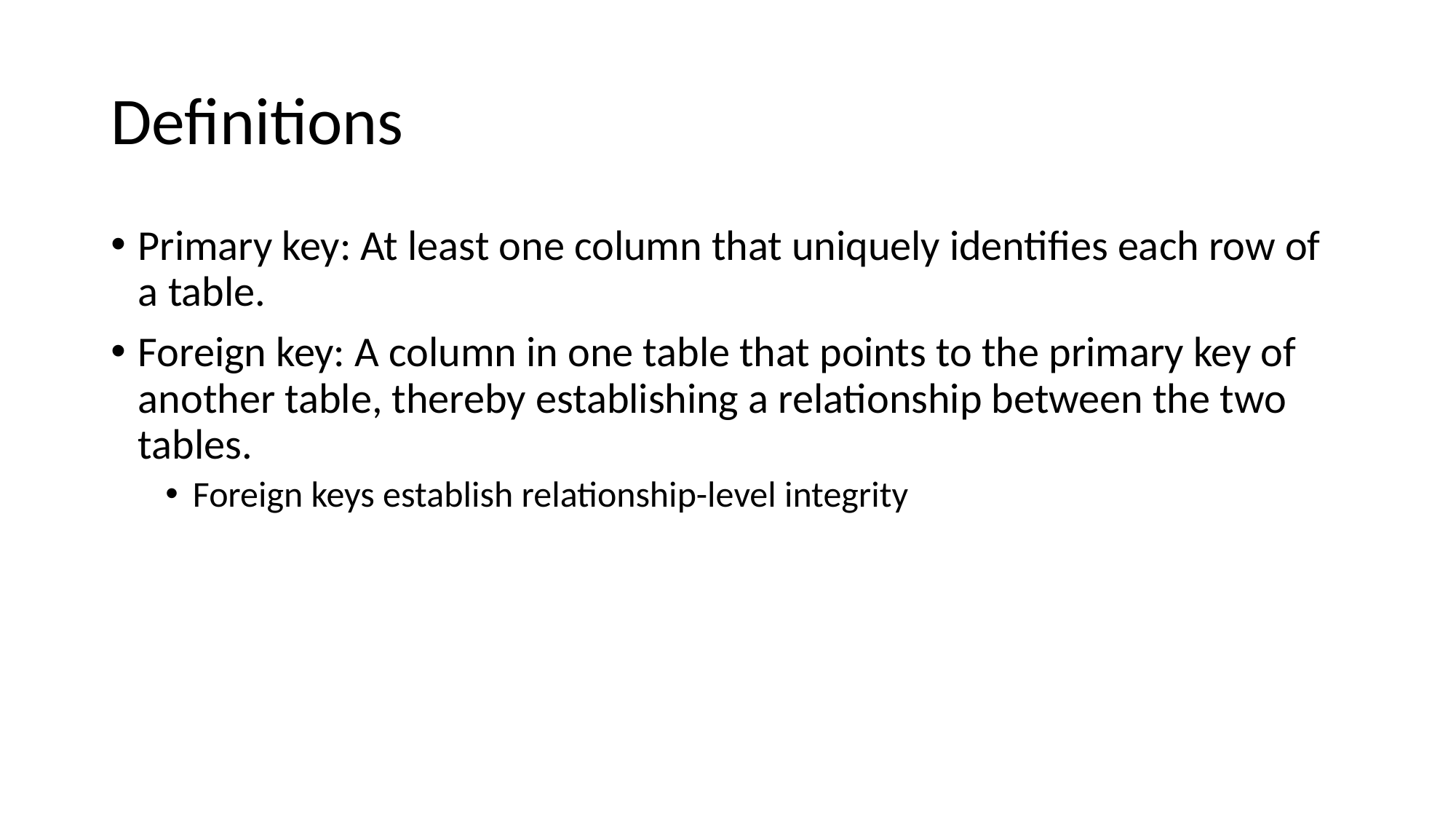

# Definitions
Primary key: At least one column that uniquely identifies each row of a table.
Foreign key: A column in one table that points to the primary key of another table, thereby establishing a relationship between the two tables.
Foreign keys establish relationship-level integrity